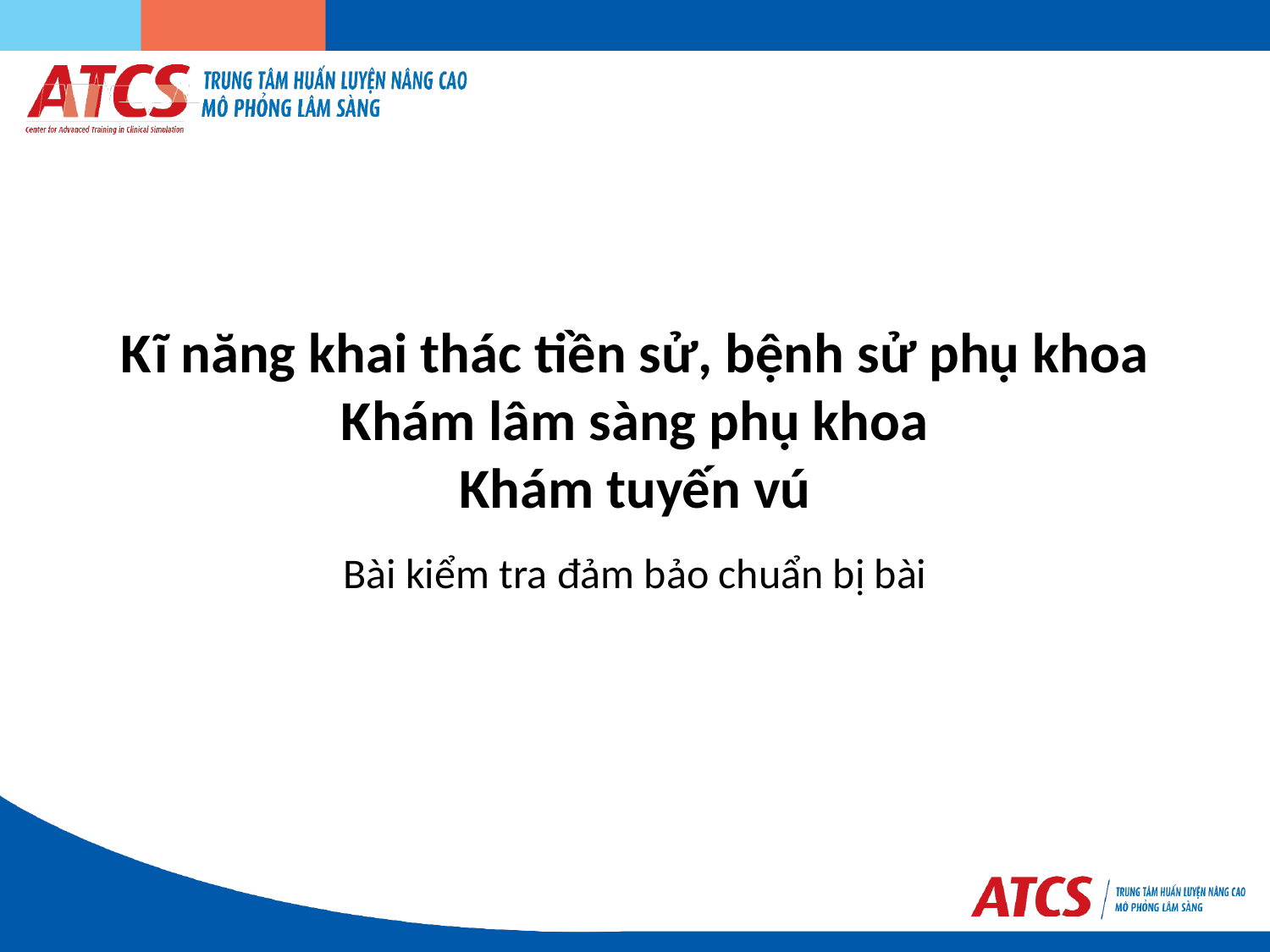

# Kĩ năng khai thác tiền sử, bệnh sử phụ khoa Khám lâm sàng phụ khoa Khám tuyến vú
Bài kiểm tra đảm bảo chuẩn bị bài